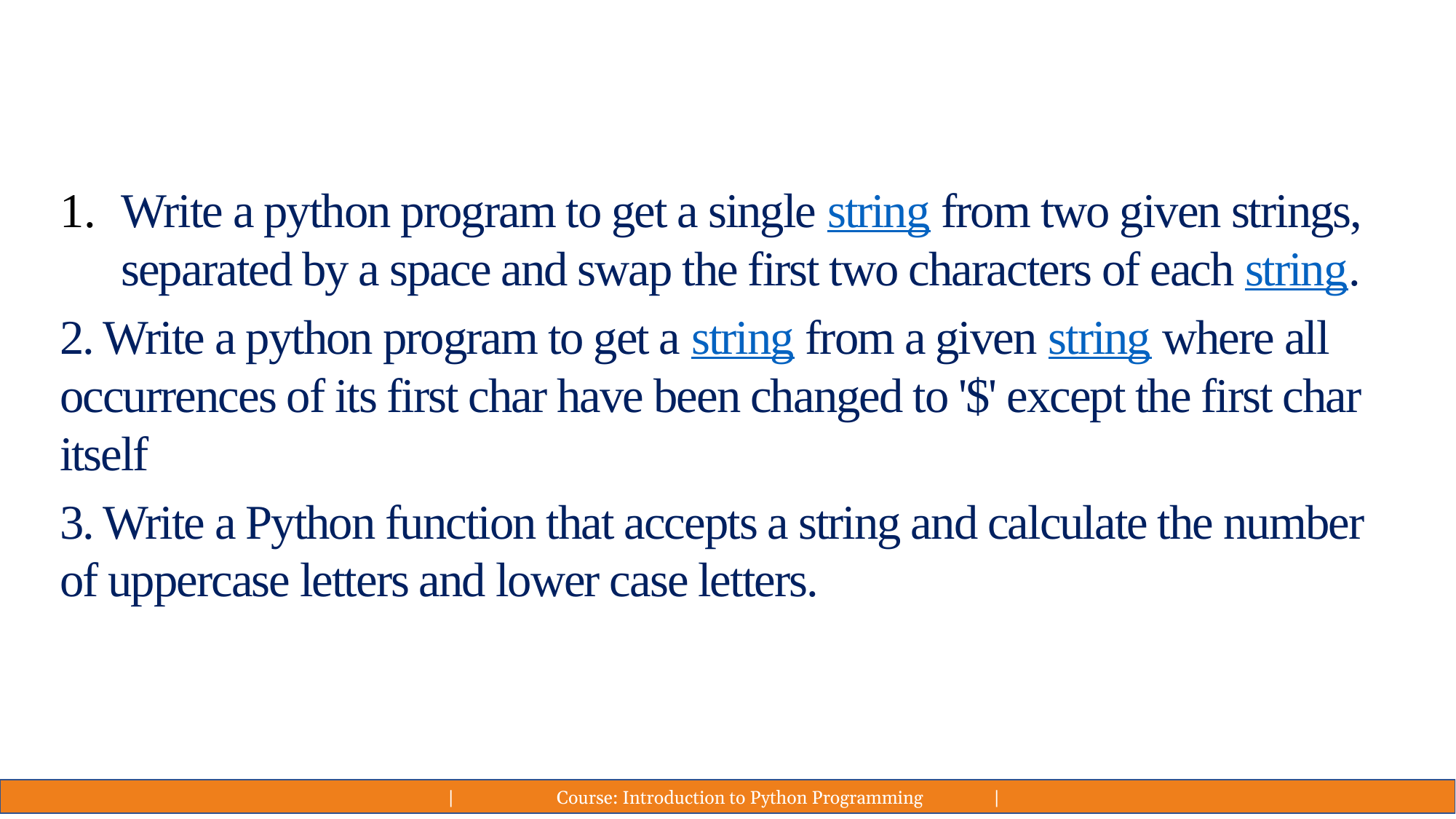

#
Write a python program to get a single string from two given strings, separated by a space and swap the first two characters of each string.
2. Write a python program to get a string from a given string where all occurrences of its first char have been changed to '$' except the first char itself
3. Write a Python function that accepts a string and calculate the number of uppercase letters and lower case letters.